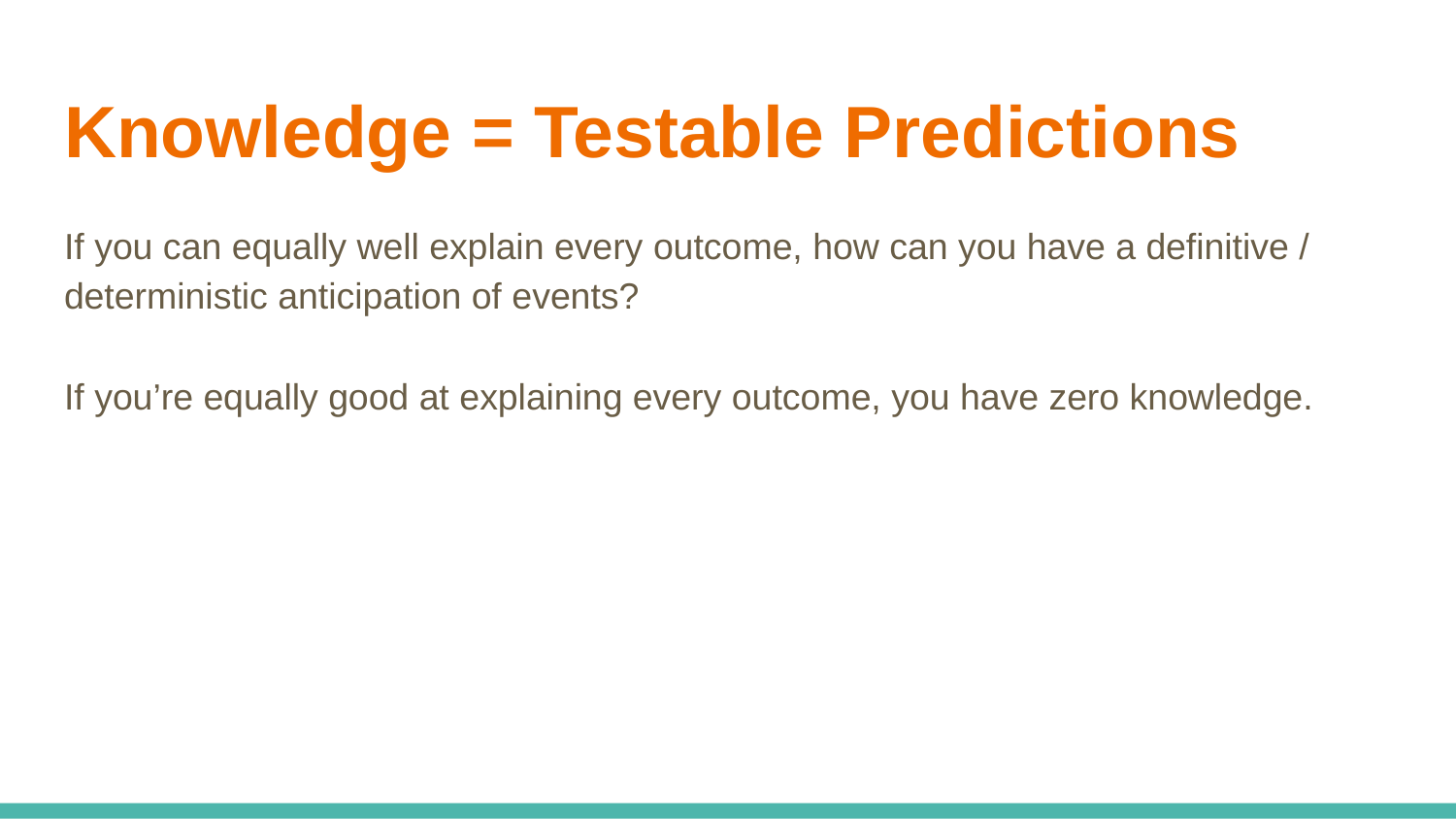

# Knowledge = Testable Predictions
If you can equally well explain every outcome, how can you have a definitive / deterministic anticipation of events?

If you’re equally good at explaining every outcome, you have zero knowledge.